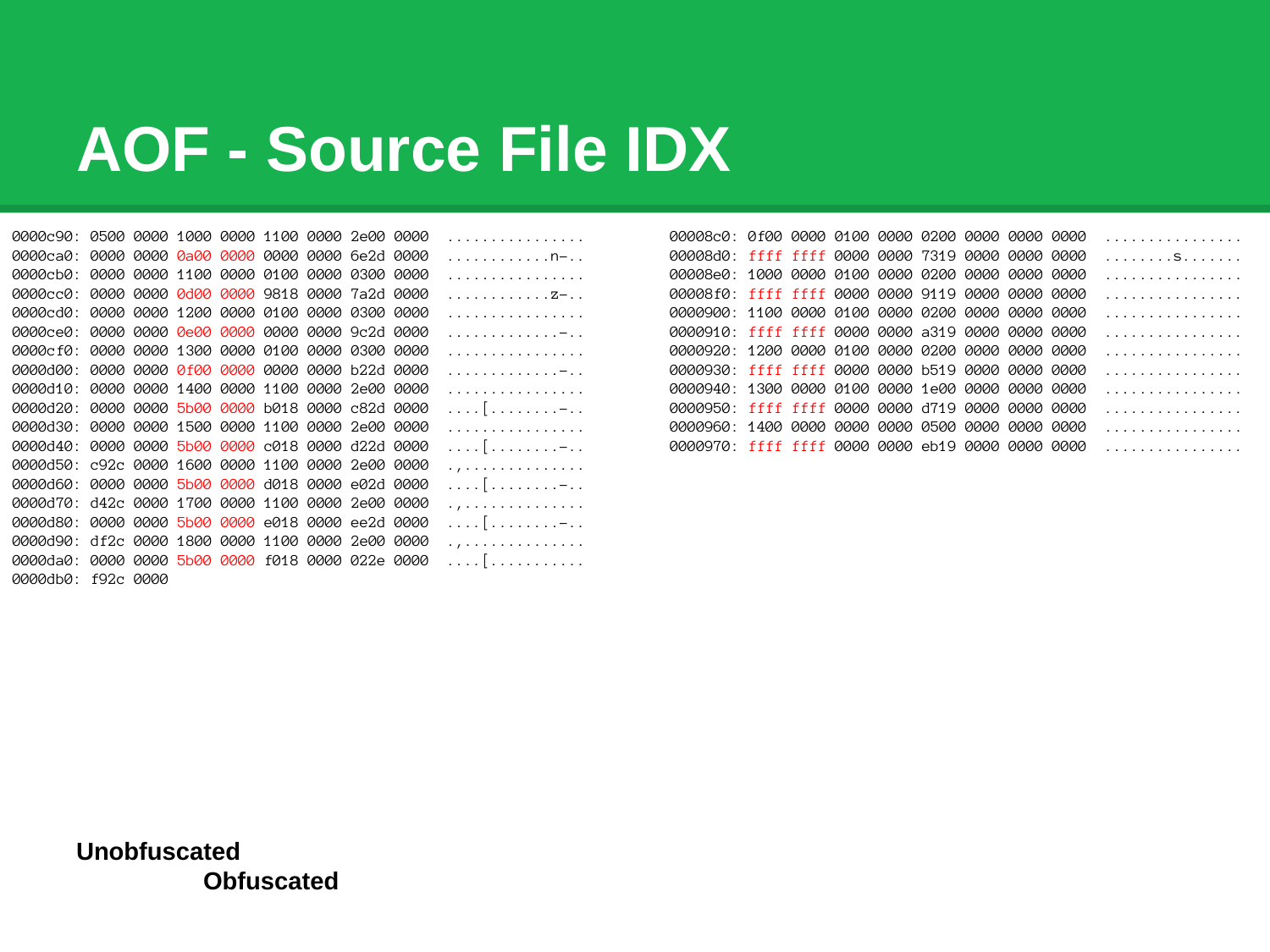

# AOF - Source File IDX
0000c90: 0500 0000 1000 0000 1100 0000 2e00 0000  ................
0000ca0: 0000 0000 0a00 0000 0000 0000 6e2d 0000  ............n-..
0000cb0: 0000 0000 1100 0000 0100 0000 0300 0000  ................
0000cc0: 0000 0000 0d00 0000 9818 0000 7a2d 0000  ............z-..
0000cd0: 0000 0000 1200 0000 0100 0000 0300 0000  ................
0000ce0: 0000 0000 0e00 0000 0000 0000 9c2d 0000  .............-..
0000cf0: 0000 0000 1300 0000 0100 0000 0300 0000  ................
0000d00: 0000 0000 0f00 0000 0000 0000 b22d 0000  .............-..
0000d10: 0000 0000 1400 0000 1100 0000 2e00 0000  ................
0000d20: 0000 0000 5b00 0000 b018 0000 c82d 0000  ....[........-..
0000d30: 0000 0000 1500 0000 1100 0000 2e00 0000  ................
0000d40: 0000 0000 5b00 0000 c018 0000 d22d 0000  ....[........-..
0000d50: c92c 0000 1600 0000 1100 0000 2e00 0000  .,..............
0000d60: 0000 0000 5b00 0000 d018 0000 e02d 0000  ....[........-..
0000d70: d42c 0000 1700 0000 1100 0000 2e00 0000  .,..............
0000d80: 0000 0000 5b00 0000 e018 0000 ee2d 0000  ....[........-..
0000d90: df2c 0000 1800 0000 1100 0000 2e00 0000  .,..............
0000da0: 0000 0000 5b00 0000 f018 0000 022e 0000  ....[...........
0000db0: f92c 0000
00008c0: 0f00 0000 0100 0000 0200 0000 0000 0000  ................
00008d0: ffff ffff 0000 0000 7319 0000 0000 0000  ........s.......
00008e0: 1000 0000 0100 0000 0200 0000 0000 0000  ................
00008f0: ffff ffff 0000 0000 9119 0000 0000 0000  ................
0000900: 1100 0000 0100 0000 0200 0000 0000 0000  ................
0000910: ffff ffff 0000 0000 a319 0000 0000 0000  ................
0000920: 1200 0000 0100 0000 0200 0000 0000 0000  ................
0000930: ffff ffff 0000 0000 b519 0000 0000 0000  ................
0000940: 1300 0000 0100 0000 1e00 0000 0000 0000  ................
0000950: ffff ffff 0000 0000 d719 0000 0000 0000  ................
0000960: 1400 0000 0000 0000 0500 0000 0000 0000  ................
0000970: ffff ffff 0000 0000 eb19 0000 0000 0000  ................

Unobfuscated								Obfuscated